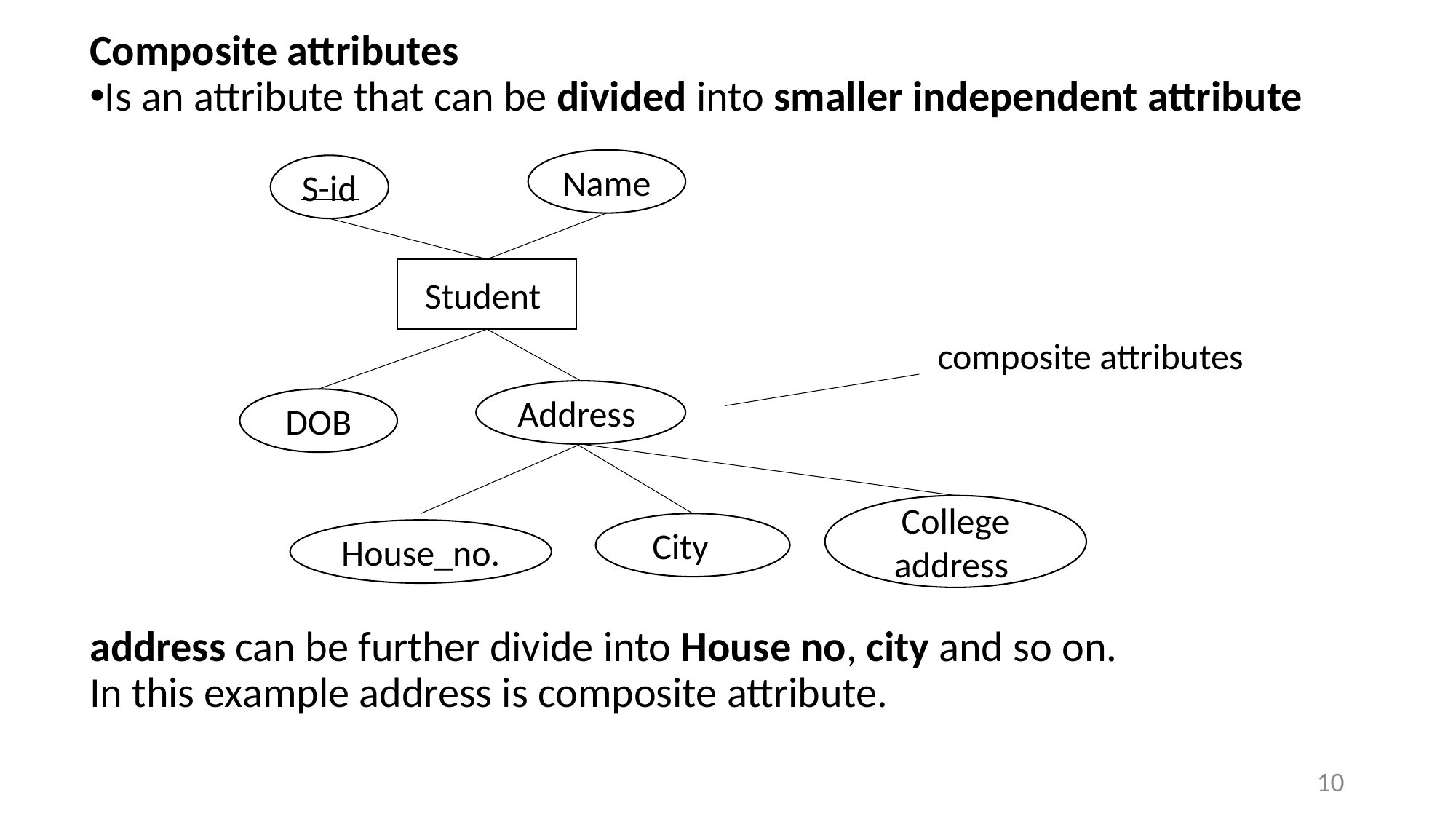

Composite attributes
Is an attribute that can be divided into smaller independent attribute

address can be further divide into House no, city and so on.
In this example address is composite attribute.
Name
S-id
Student
composite attributes

Address
DOB
College address
City
House_no.
10